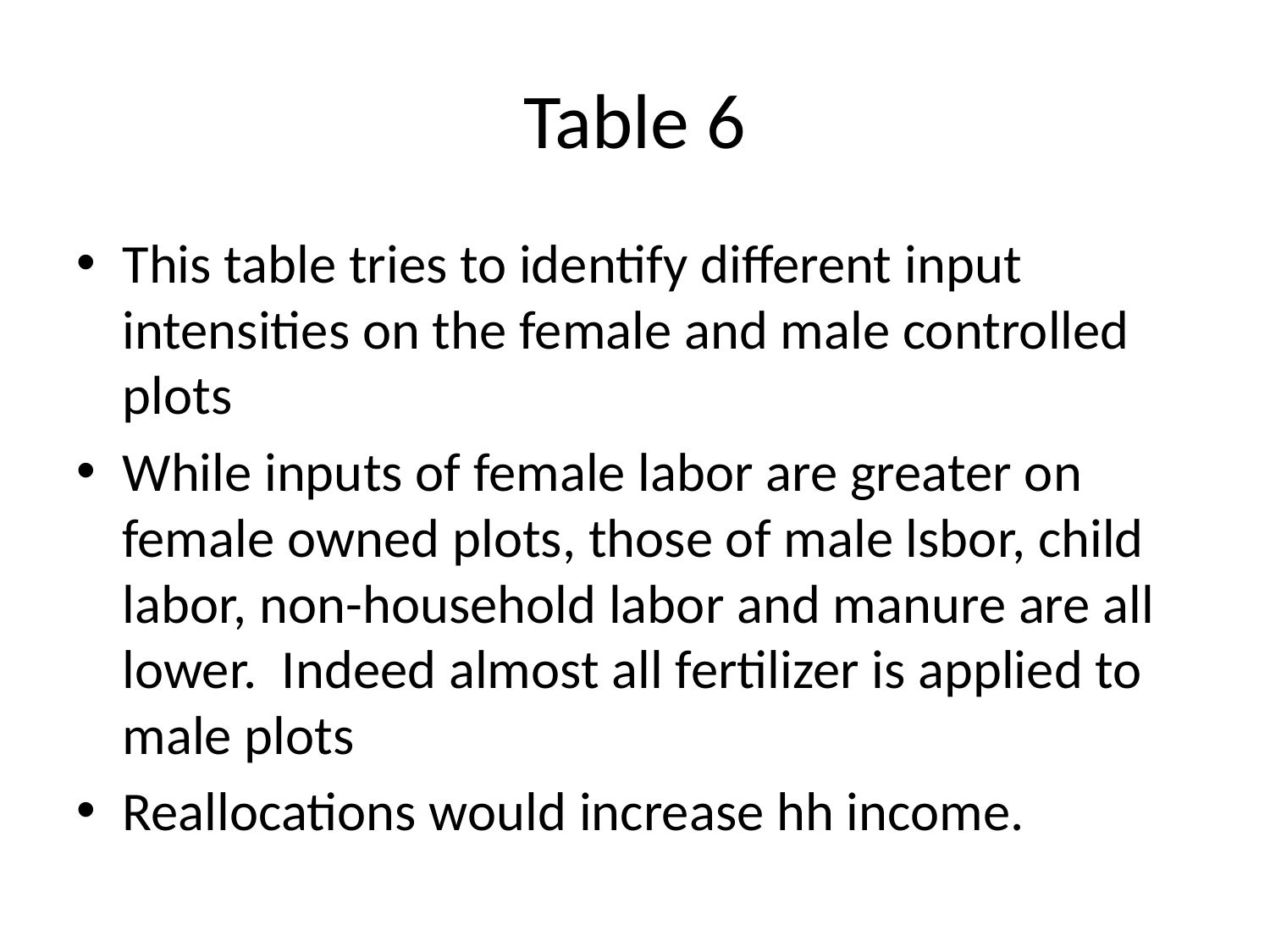

# Table 6
This table tries to identify different input intensities on the female and male controlled plots
While inputs of female labor are greater on female owned plots, those of male lsbor, child labor, non-household labor and manure are all lower.  Indeed almost all fertilizer is applied to male plots
Reallocations would increase hh income.